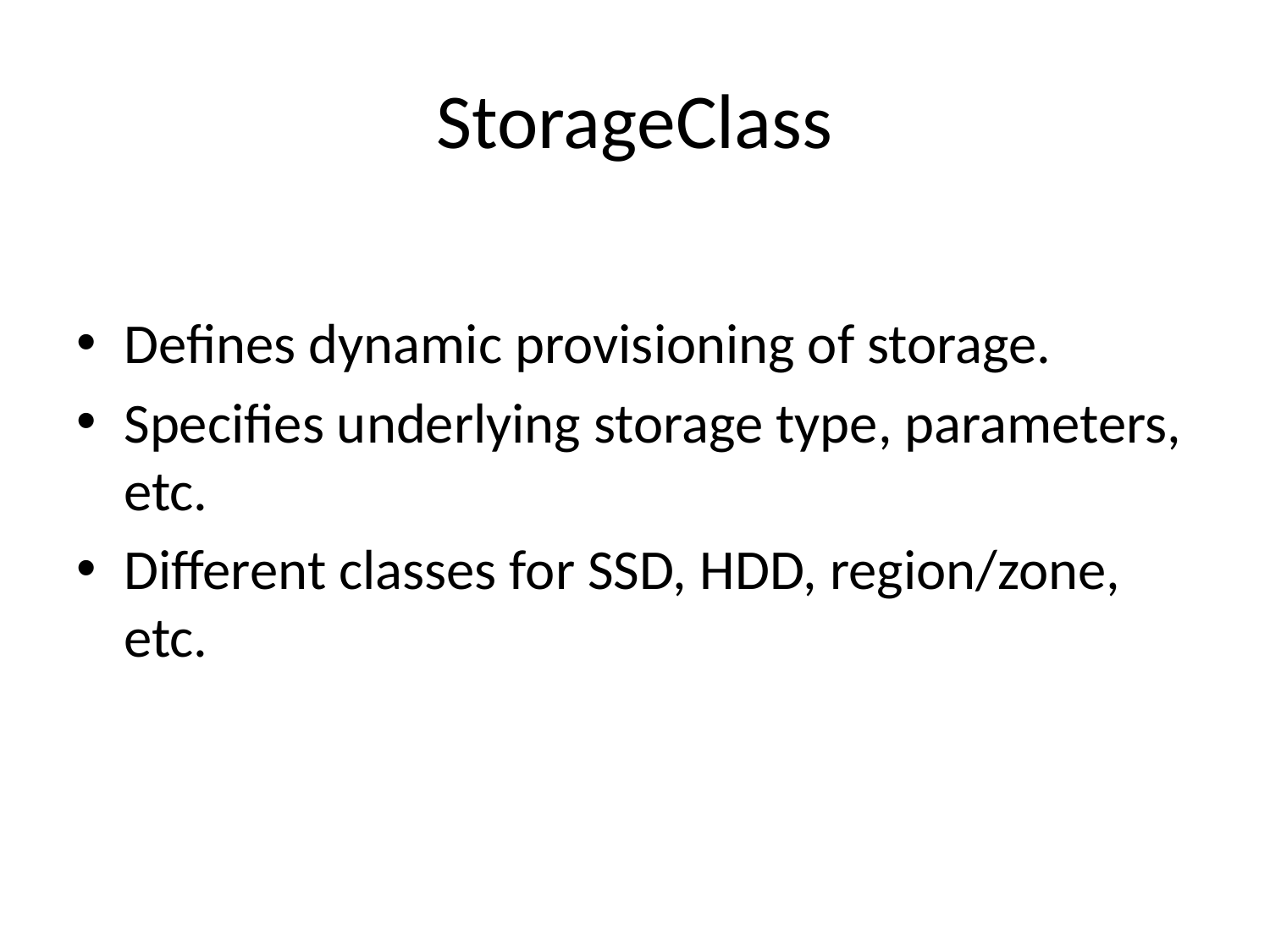

# StorageClass

Defines dynamic provisioning of storage.
Specifies underlying storage type, parameters, etc.
Different classes for SSD, HDD, region/zone, etc.